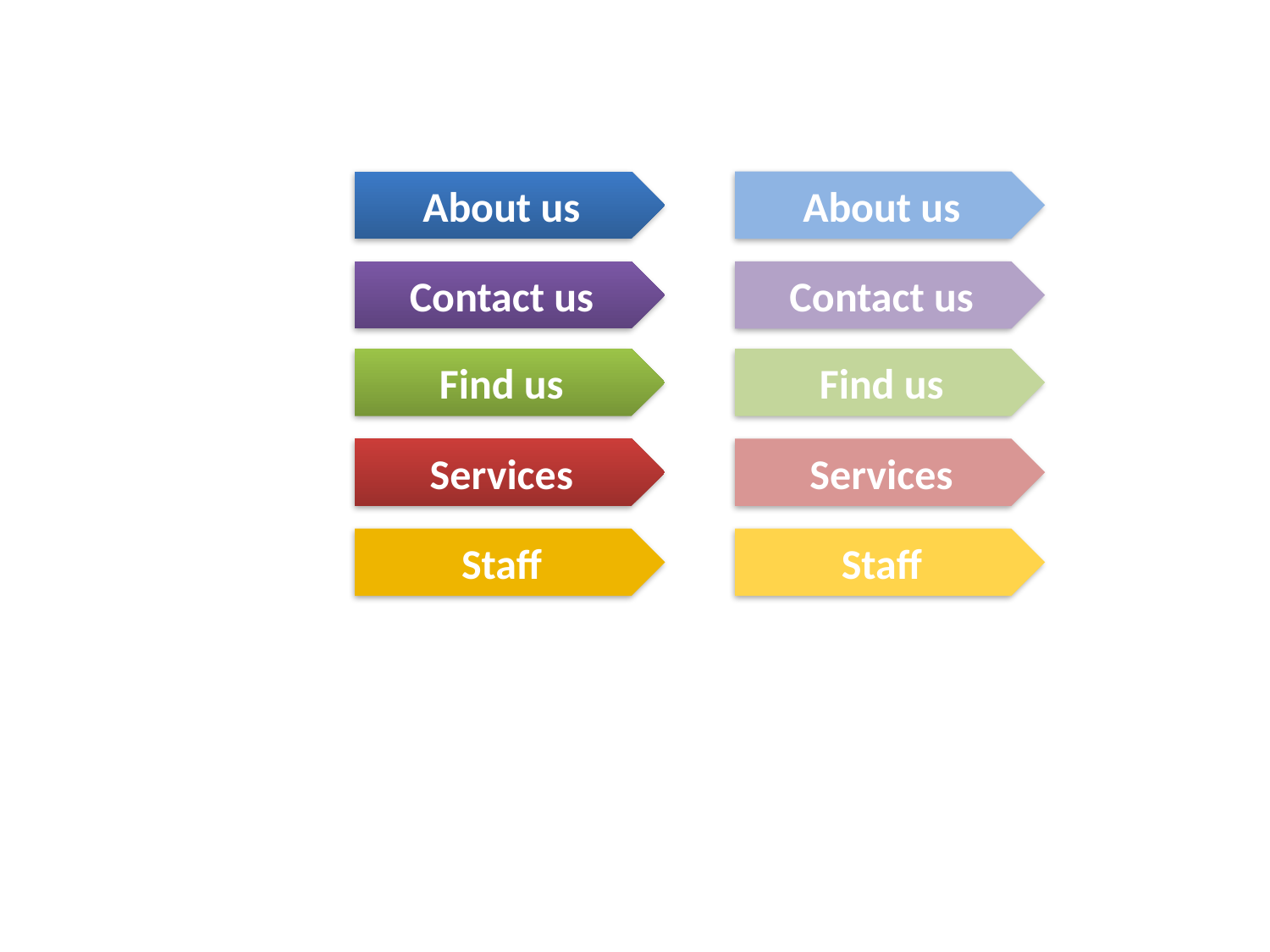

About us
About us
Contact us
Contact us
Find us
Find us
Services
Services
Staff
Staff